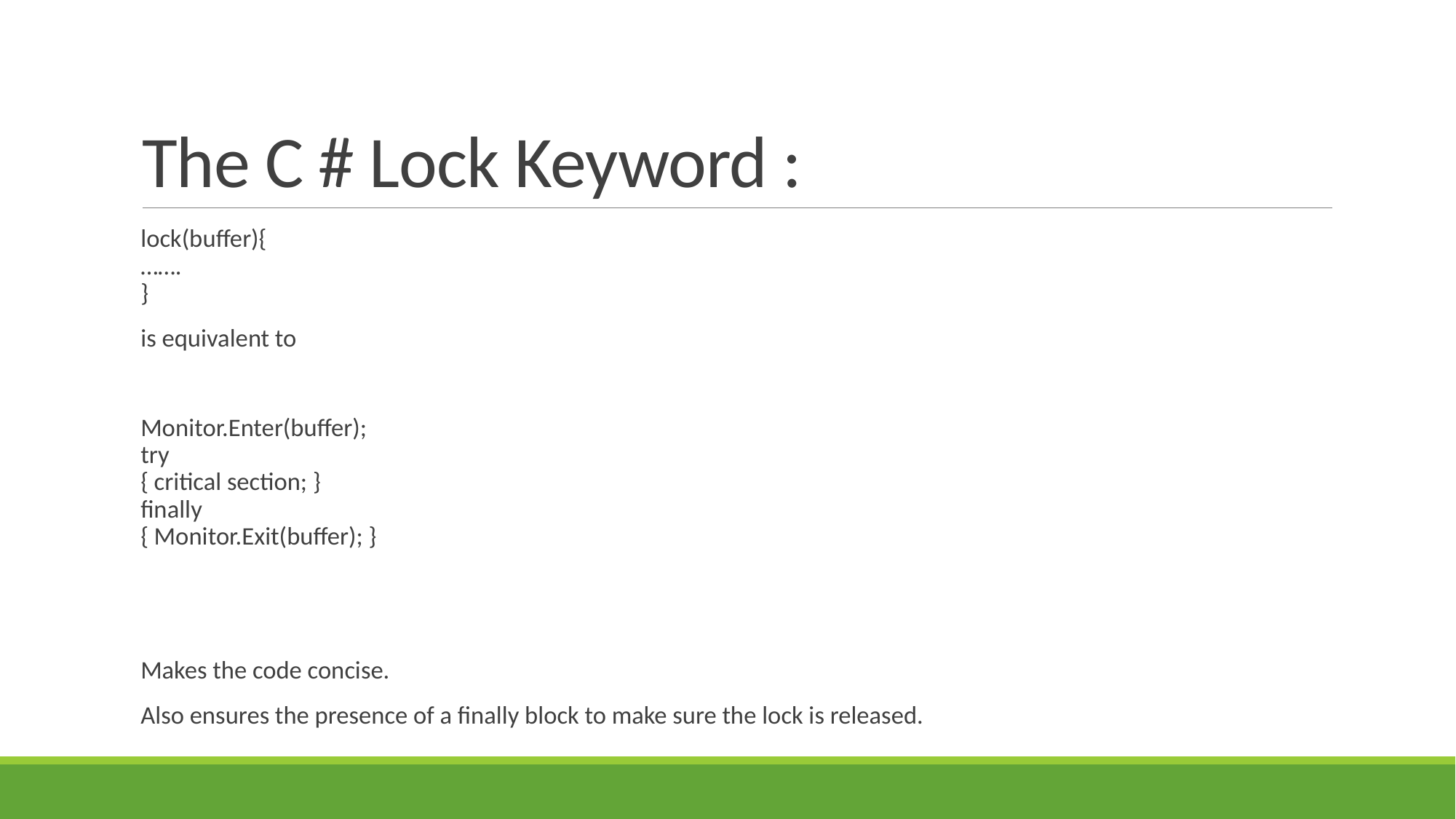

# The C # Lock Keyword :
lock(buffer){
…….
}
is equivalent to

Monitor.Enter(buffer);
try
{ critical section; }
finally
{ Monitor.Exit(buffer); }

Makes the code concise.
Also ensures the presence of a finally block to make sure the lock is released.